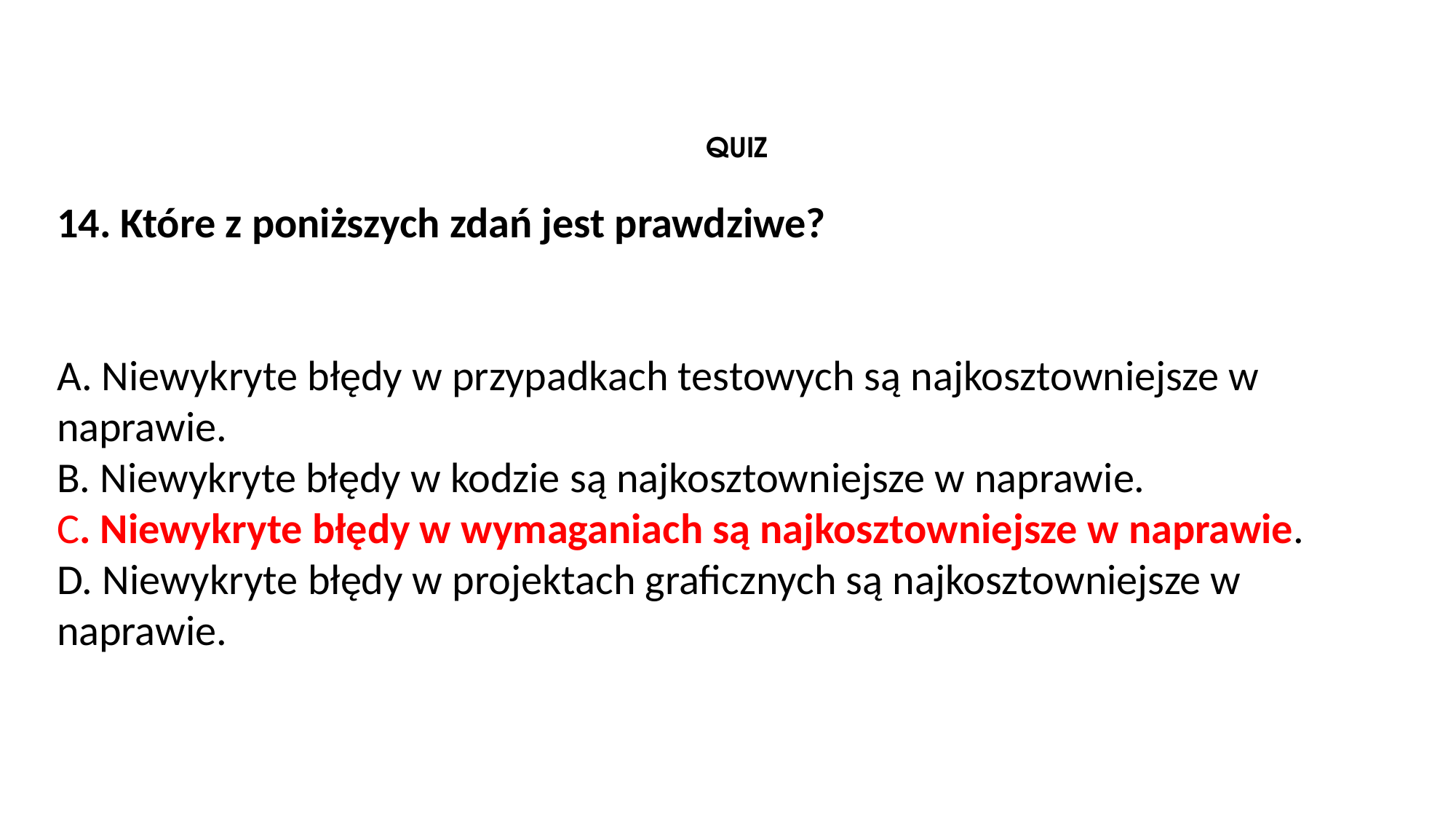

QUIZ

14. Które z poniższych zdań jest prawdziwe?

A. Niewykryte błędy w przypadkach testowych są najkosztowniejsze w naprawie.
B. Niewykryte błędy w kodzie są najkosztowniejsze w naprawie.
C. Niewykryte błędy w wymaganiach są najkosztowniejsze w naprawie.
D. Niewykryte błędy w projektach graficznych są najkosztowniejsze w naprawie.